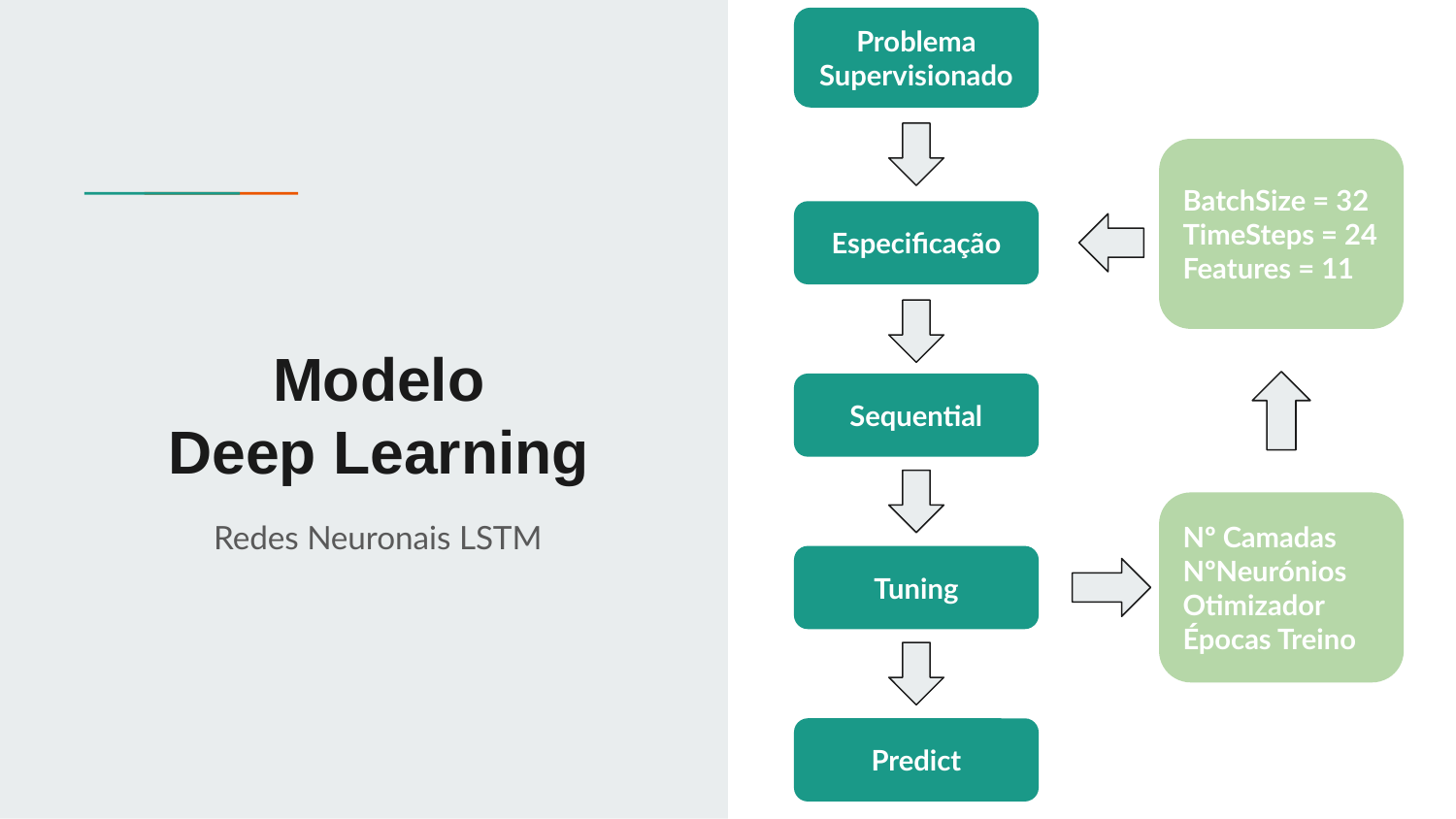

Problema Supervisionado

BatchSize = 32
TimeSteps = 24
Features = 11
Especificação
# Modelo
Deep Learning

Sequential

Nº Camadas
NºNeurónios
Otimizador
Épocas Treino
Redes Neuronais LSTM
Tuning

Predict